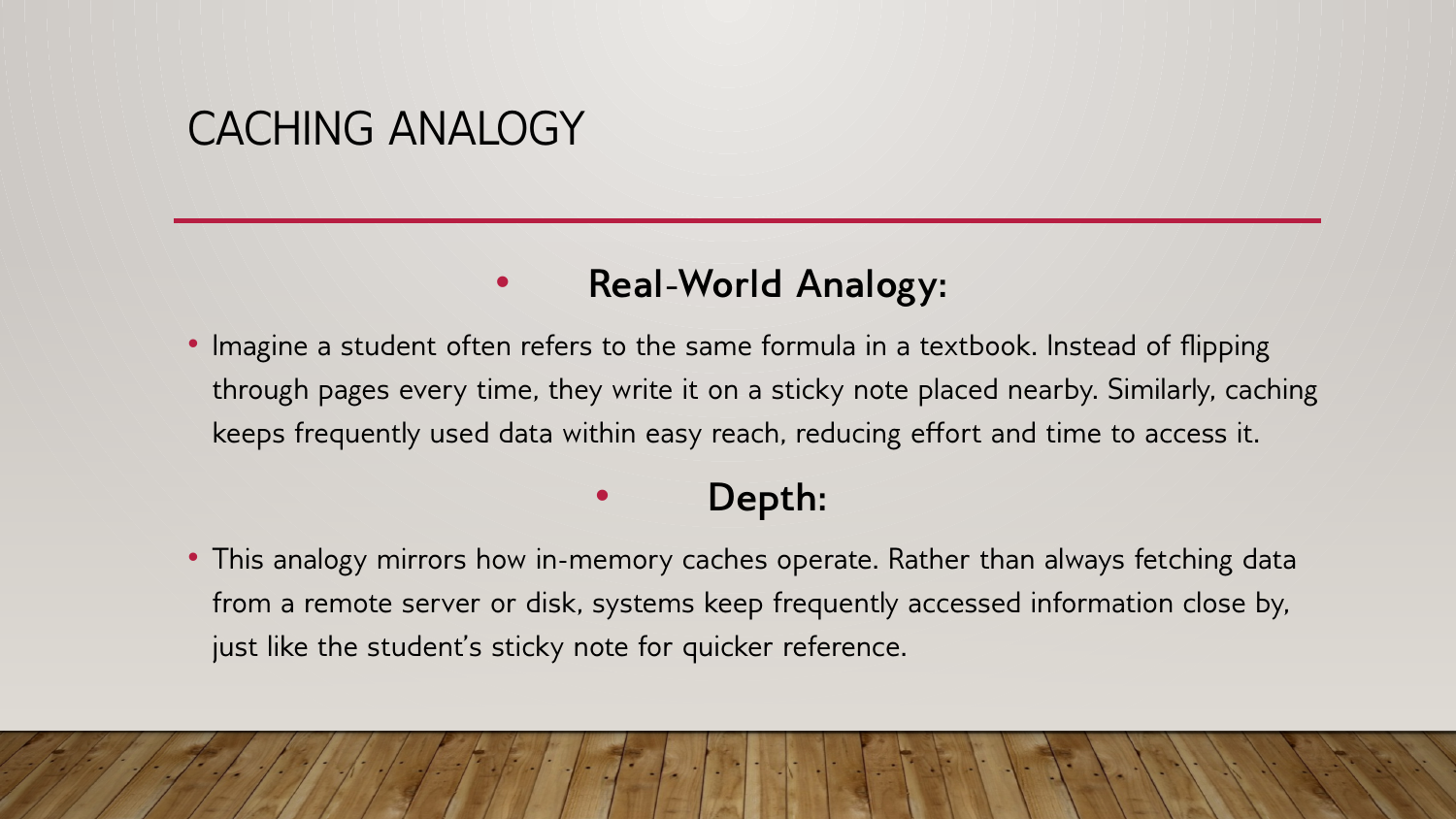

# Caching Analogy
Real-World Analogy:
Imagine a student often refers to the same formula in a textbook. Instead of flipping through pages every time, they write it on a sticky note placed nearby. Similarly, caching keeps frequently used data within easy reach, reducing effort and time to access it.
Depth:
This analogy mirrors how in-memory caches operate. Rather than always fetching data from a remote server or disk, systems keep frequently accessed information close by, just like the student’s sticky note for quicker reference.